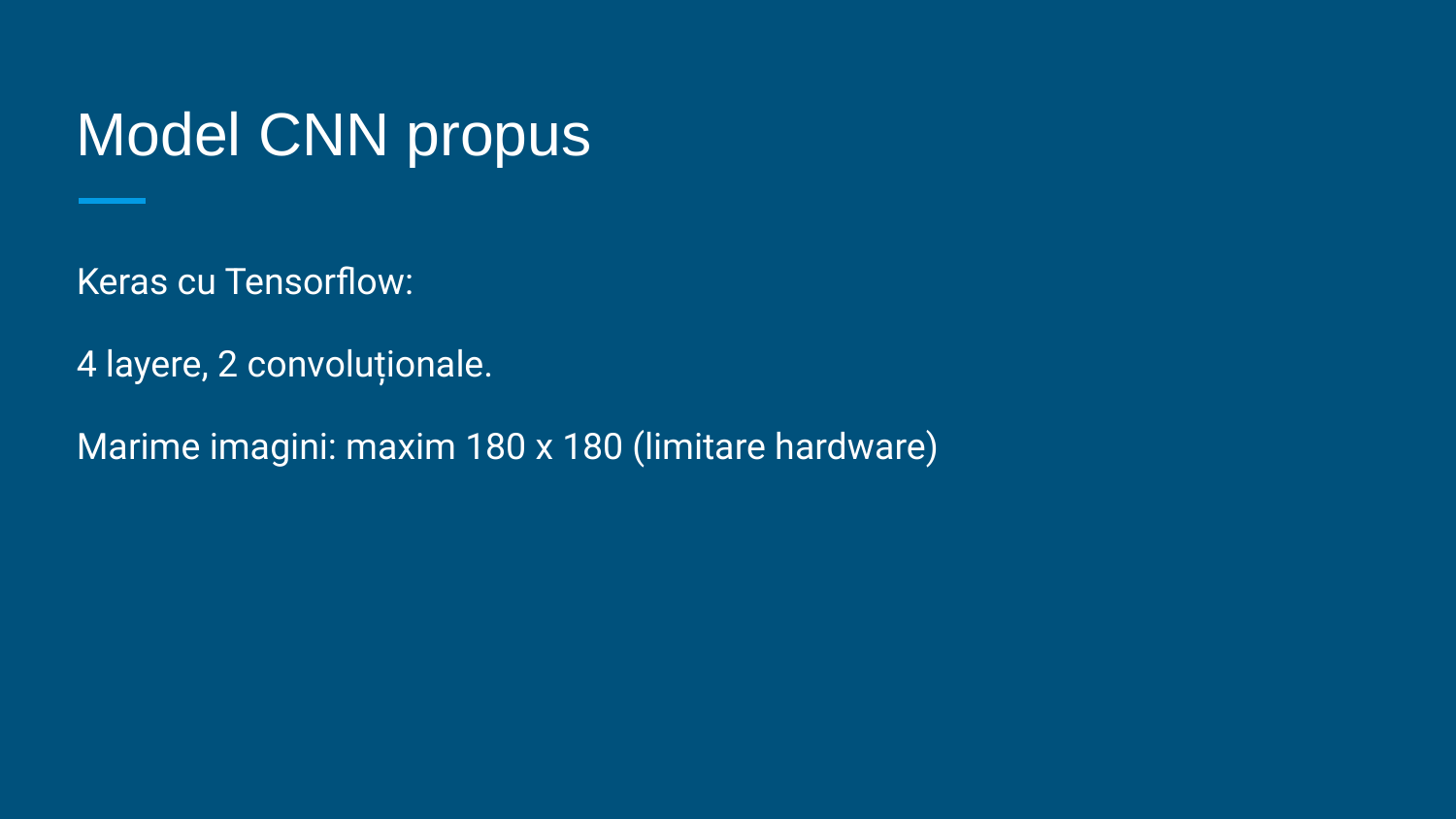

# Model CNN propus
Keras cu Tensorflow:
4 layere, 2 convoluționale.
Marime imagini: maxim 180 x 180 (limitare hardware)